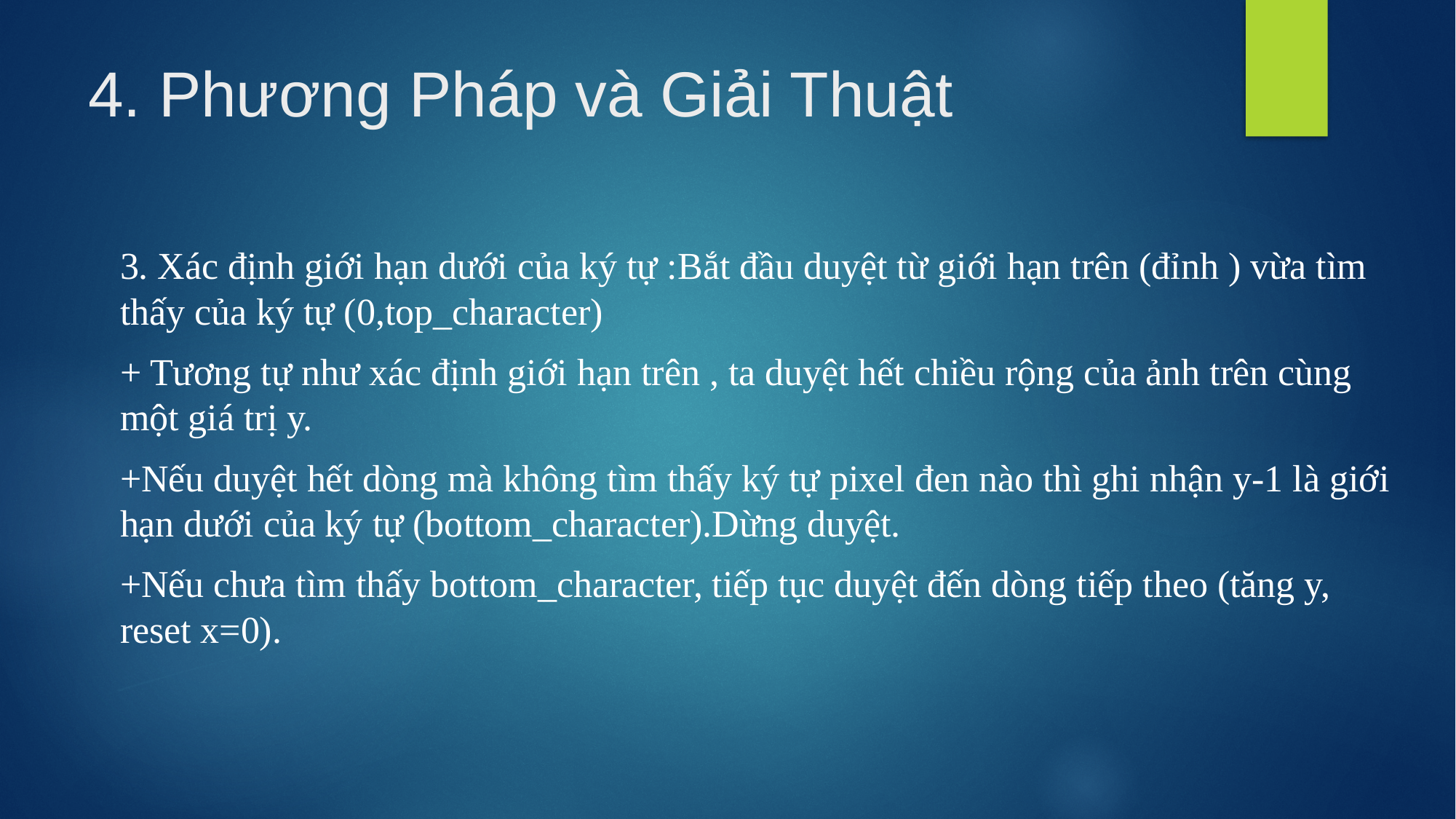

# 4. Phương Pháp và Giải Thuật
3. Xác định giới hạn dưới của ký tự :Bắt đầu duyệt từ giới hạn trên (đỉnh ) vừa tìm thấy của ký tự (0,top_character)
+ Tương tự như xác định giới hạn trên , ta duyệt hết chiều rộng của ảnh trên cùng một giá trị y.
+Nếu duyệt hết dòng mà không tìm thấy ký tự pixel đen nào thì ghi nhận y-1 là giới hạn dưới của ký tự (bottom_character).Dừng duyệt.
+Nếu chưa tìm thấy bottom_character, tiếp tục duyệt đến dòng tiếp theo (tăng y, reset x=0).